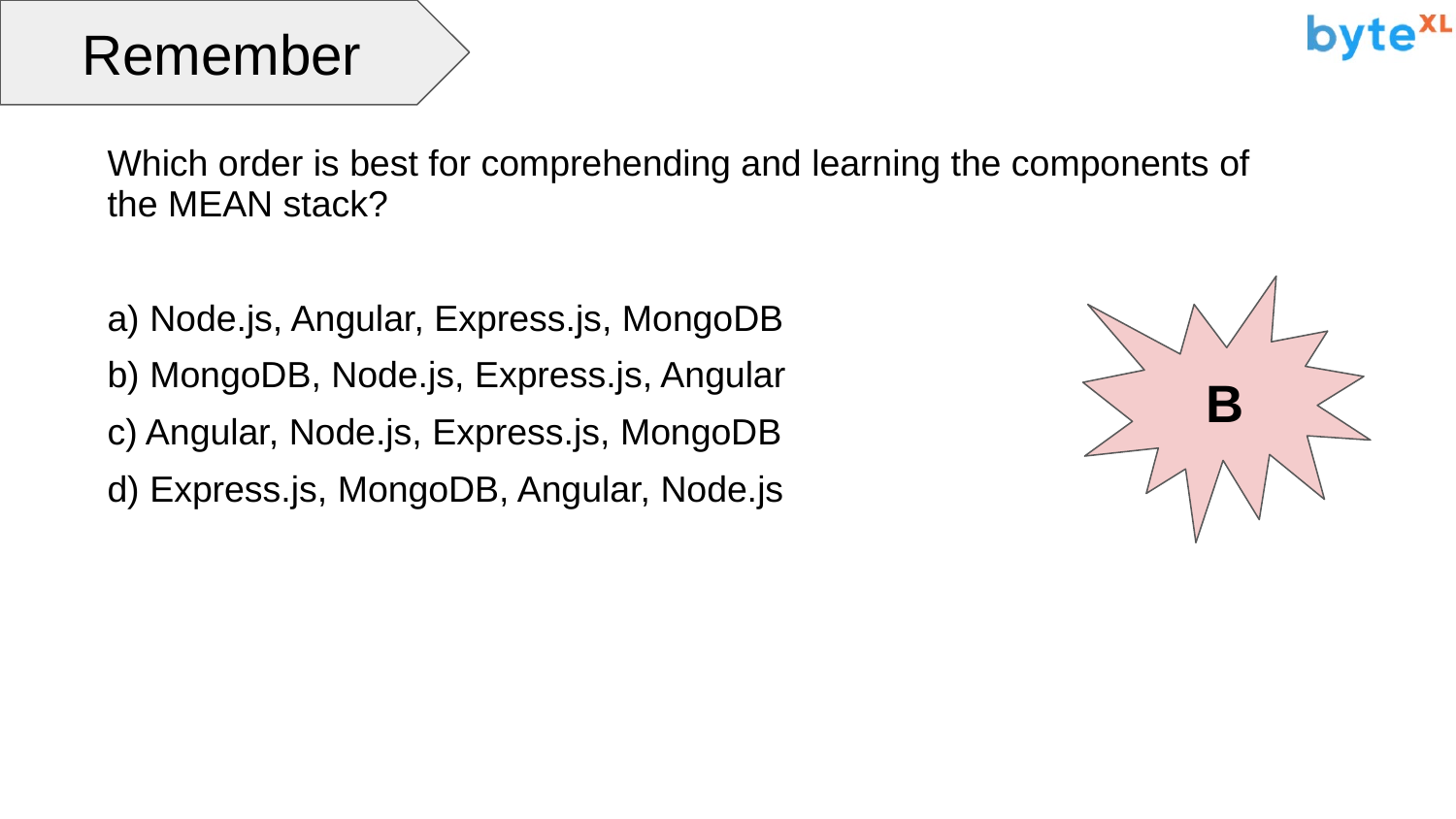

Remember
Which order is best for comprehending and learning the components of the MEAN stack?

a) Node.js, Angular, Express.js, MongoDB
b) MongoDB, Node.js, Express.js, Angular
c) Angular, Node.js, Express.js, MongoDB
d) Express.js, MongoDB, Angular, Node.js

B